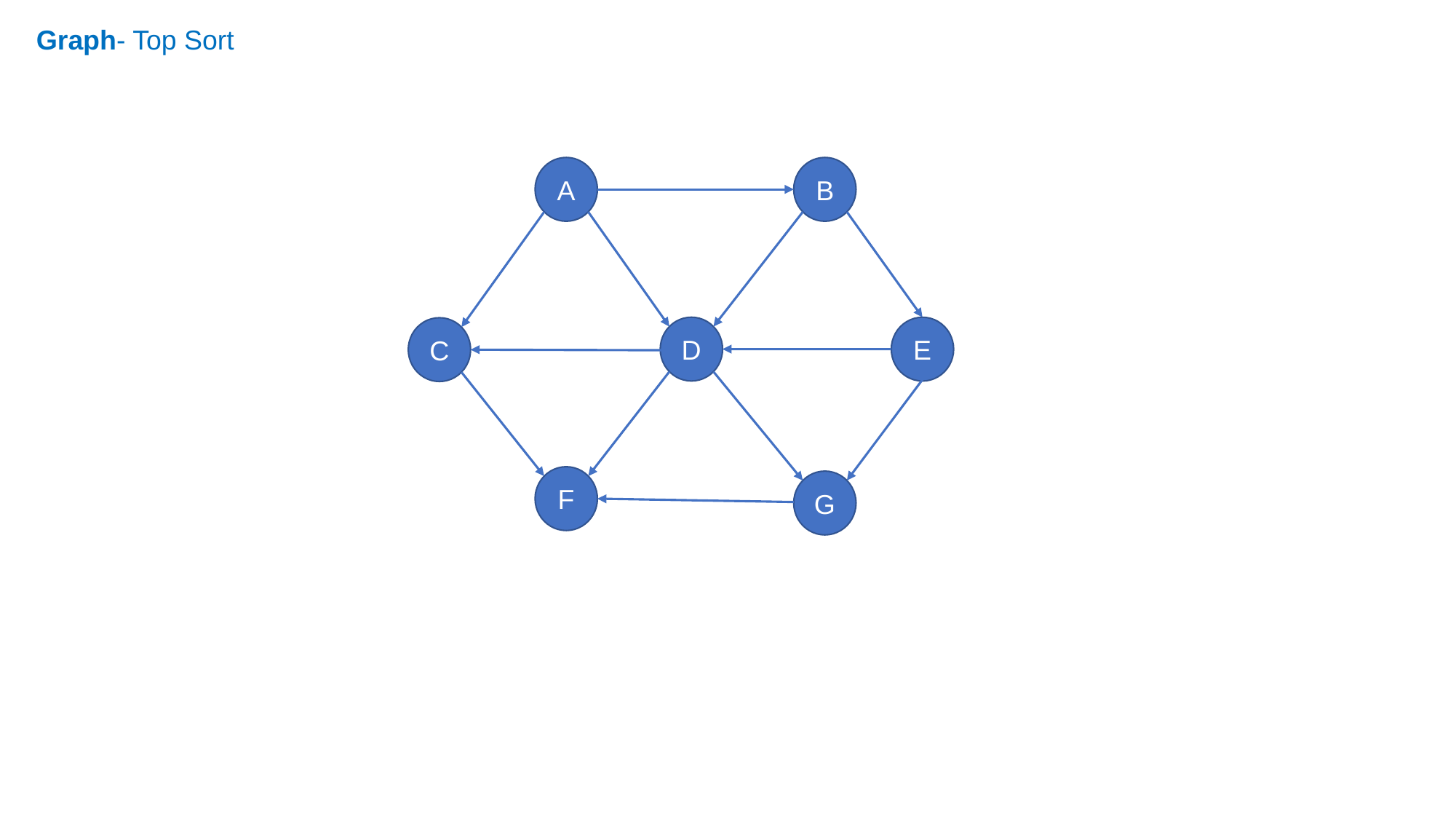

Graph- Top Sort
A
B
D
E
C
F
G